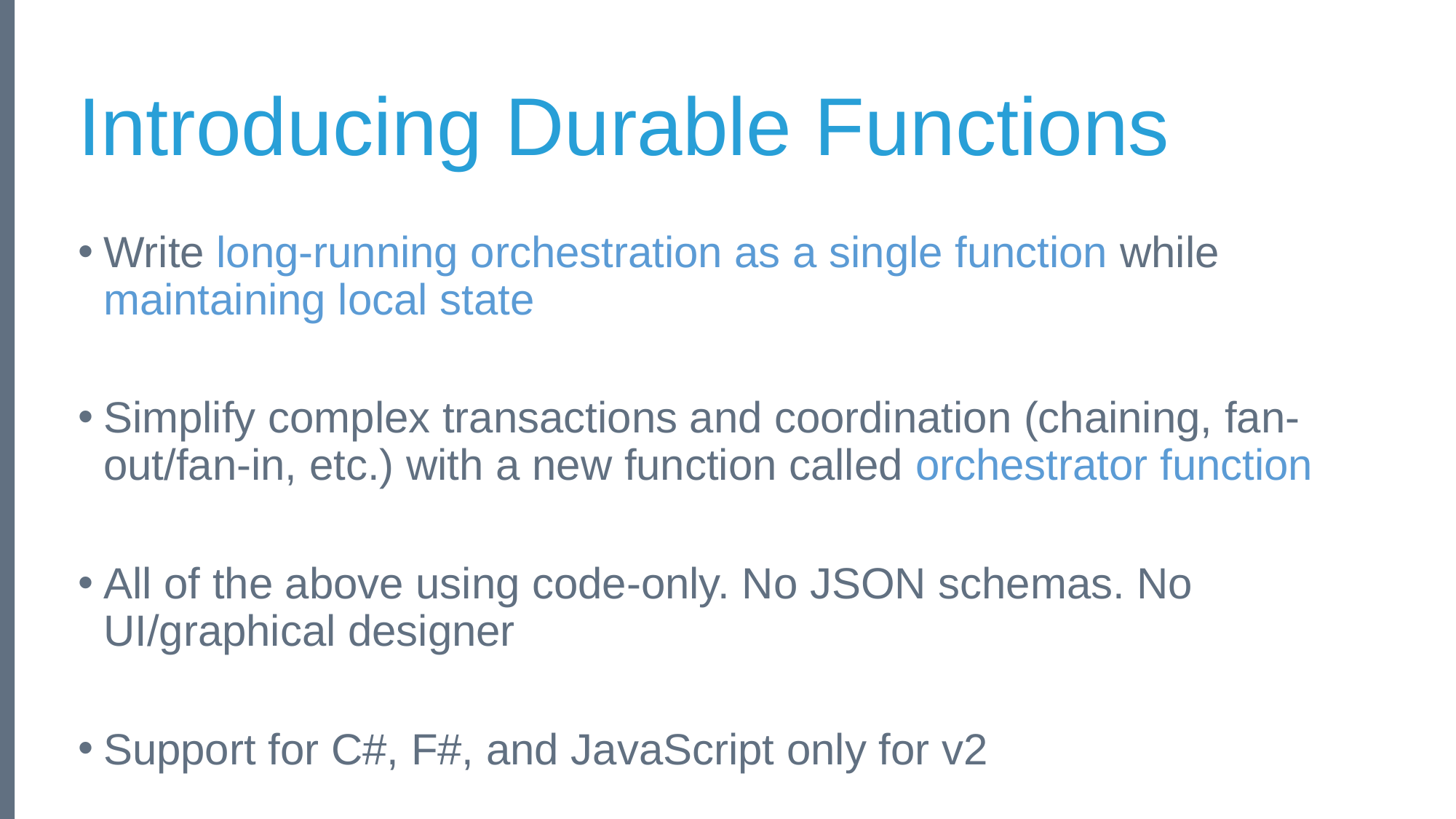

# Introducing Durable Functions
Write long-running orchestration as a single function while maintaining local state

Simplify complex transactions and coordination (chaining, fan-out/fan-in, etc.) with a new function called orchestrator function

All of the above using code-only. No JSON schemas. No UI/graphical designer

Support for C#, F#, and JavaScript only for v2
12